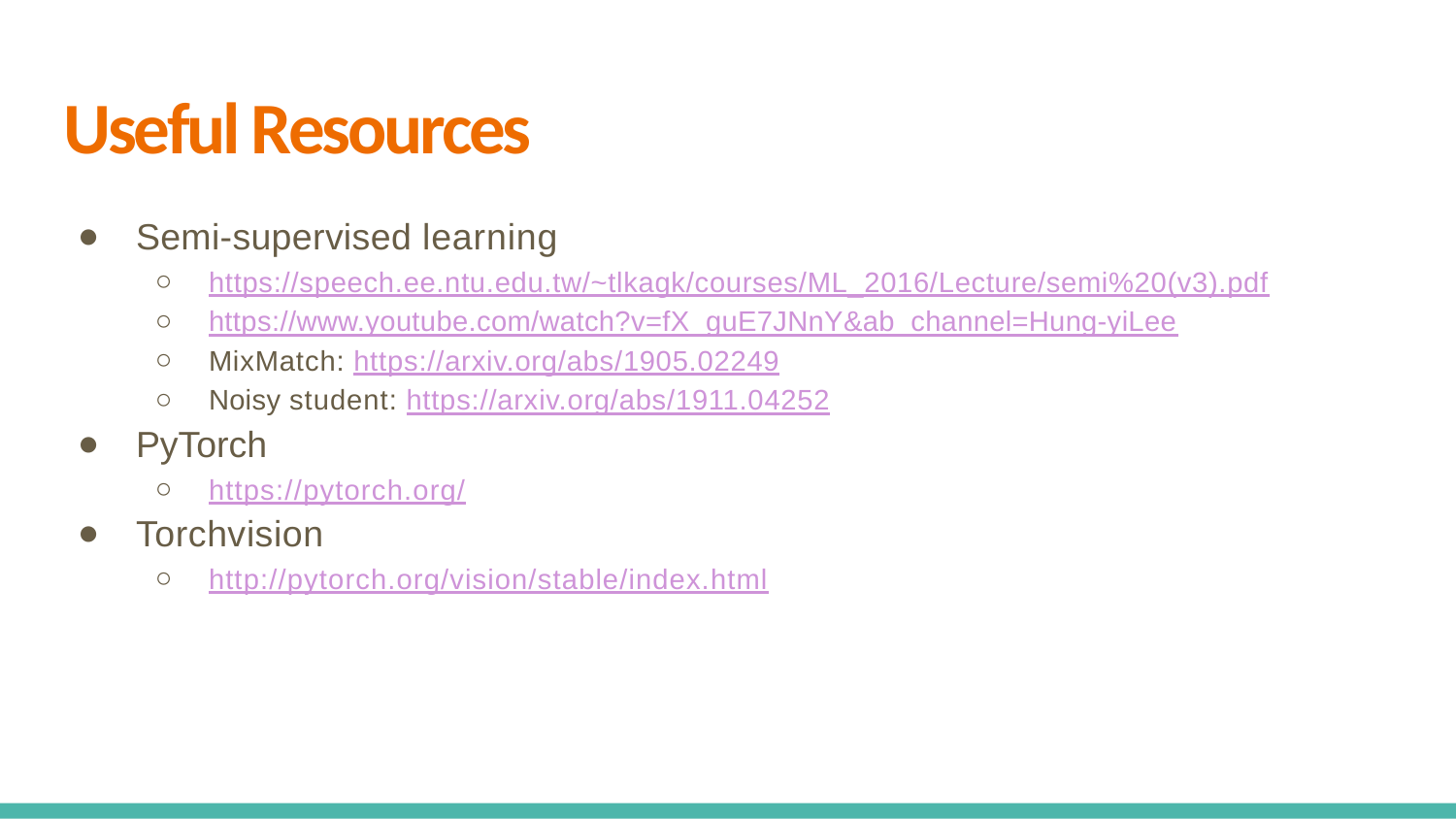

# Useful Resources
Semi-supervised learning
https://speech.ee.ntu.edu.tw/~tlkagk/courses/ML_2016/Lecture/semi%20(v3).pdf
https://www.youtube.com/watch?v=fX_guE7JNnY&ab_channel=Hung-yiLee
MixMatch: https://arxiv.org/abs/1905.02249
Noisy student: https://arxiv.org/abs/1911.04252
PyTorch
https://pytorch.org/
Torchvision
http://pytorch.org/vision/stable/index.html